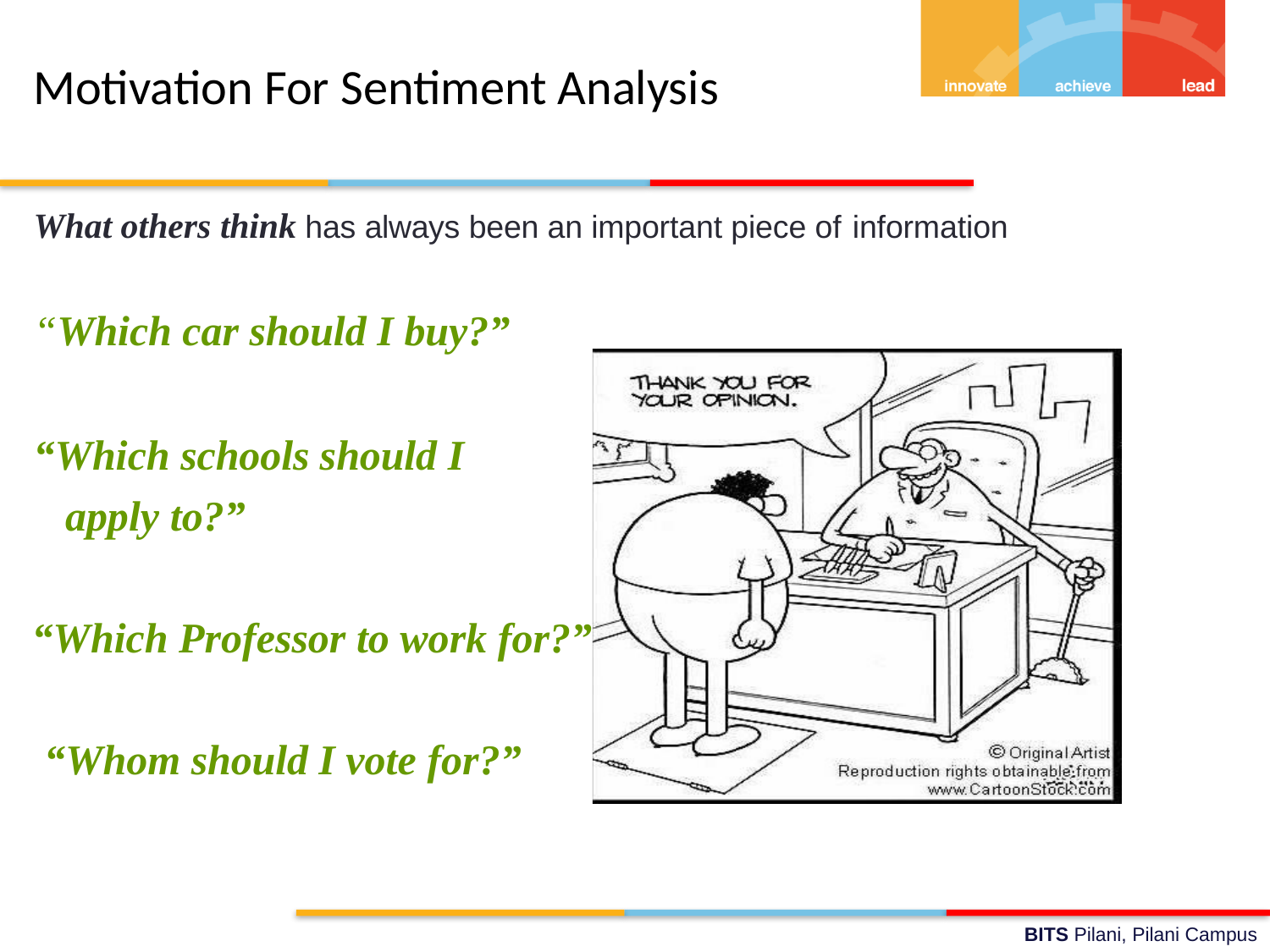

# Motivation For Sentiment Analysis
What others think has always been an important piece of information

“Which car should I buy?”

“Which schools should I  apply to?”
“Which Professor to work for?”  “Whom should I vote for?”